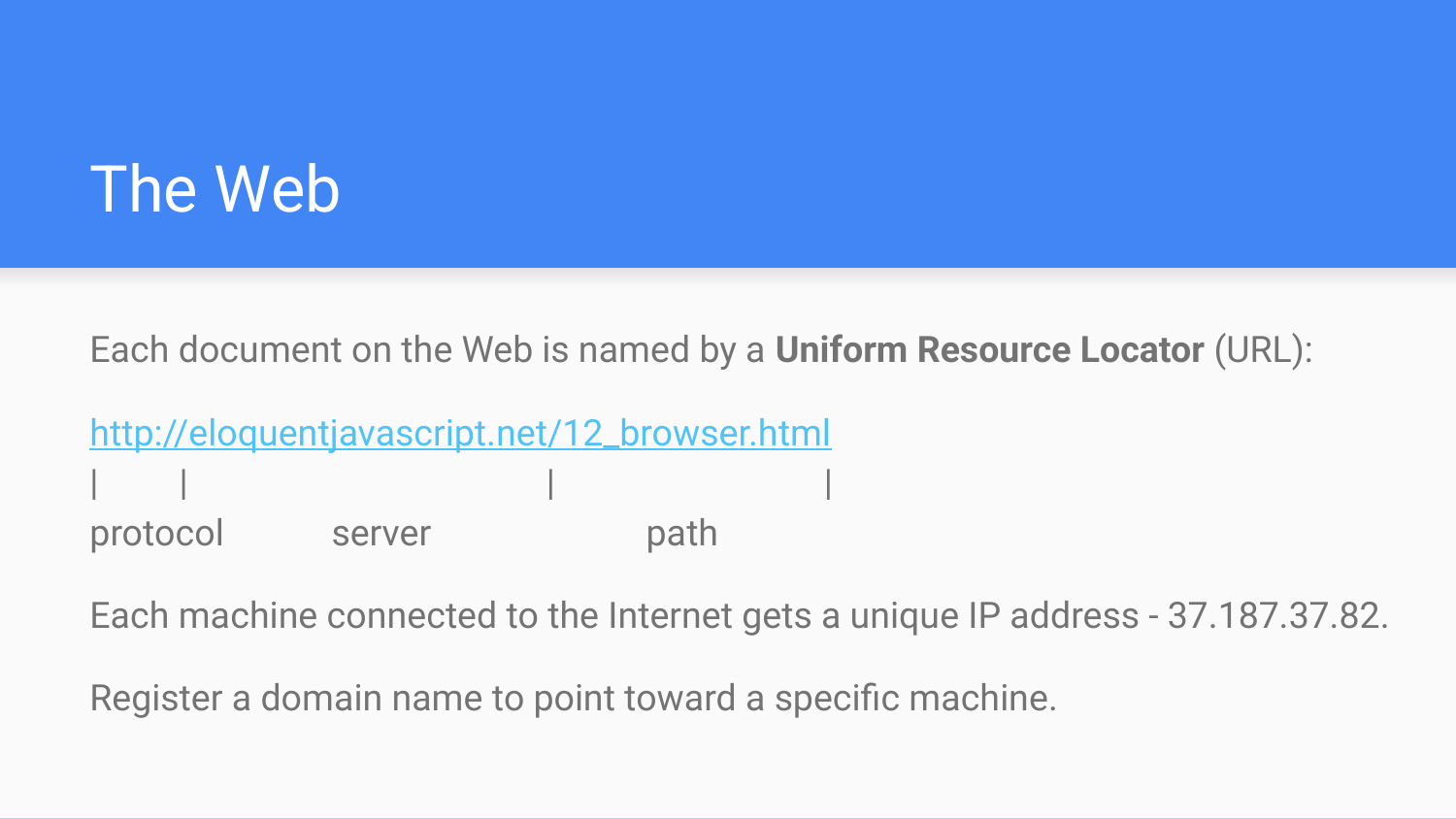

# The Web
Each document on the Web is named by a Uniform Resource Locator (URL):
http://eloquentjavascript.net/12_browser.html
|         |                                        |                              |
protocol            server                        path
Each machine connected to the Internet gets a unique IP address - 37.187.37.82.
Register a domain name to point toward a specific machine.